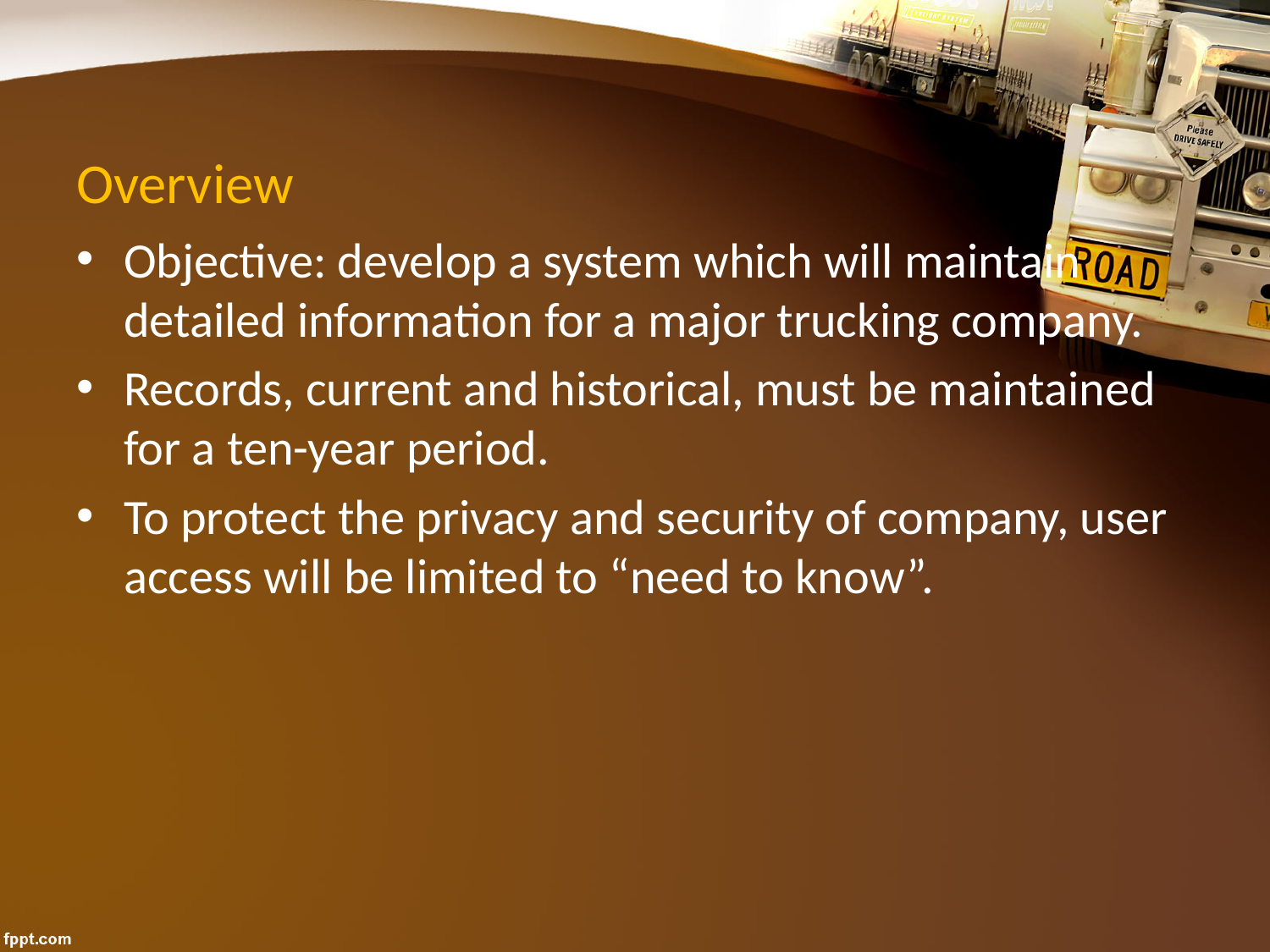

# Overview
Objective: develop a system which will maintain detailed information for a major trucking company.
Records, current and historical, must be maintained for a ten-year period.
To protect the privacy and security of company, user access will be limited to “need to know”.